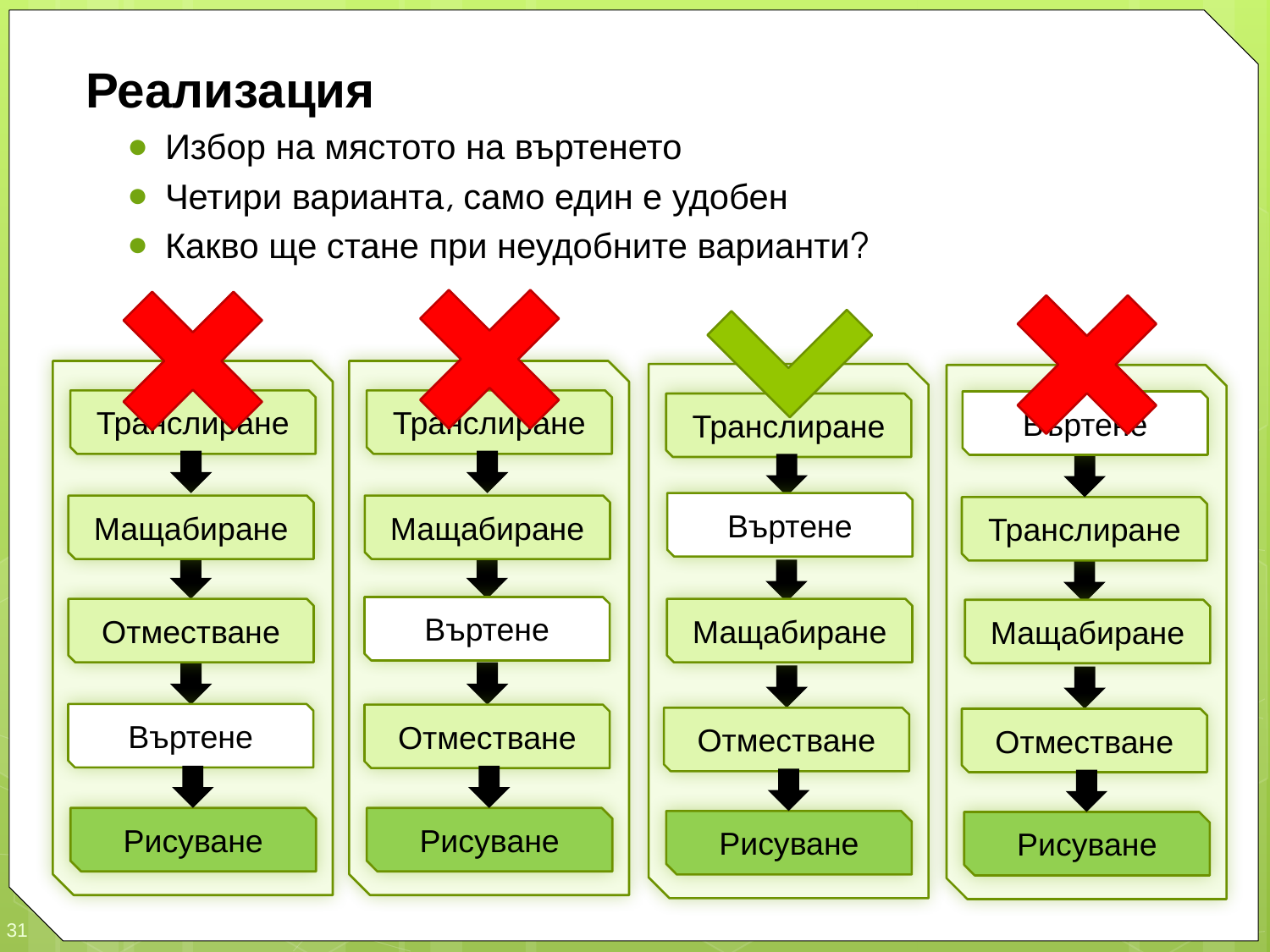

Реализация
Избор на мястото на въртенето
Четири варианта, само един е удобен
Какво ще стане при неудобните варианти?

Транслиране
Транслиране
Въртене
Транслиране

Въртене
Мащабиране
Мащабиране
Транслиране

Въртене
Отместване
Мащабиране
Мащабиране

Въртене
Отместване
Отместване
Отместване

Рисуване
Рисуване
Рисуване
Рисуване